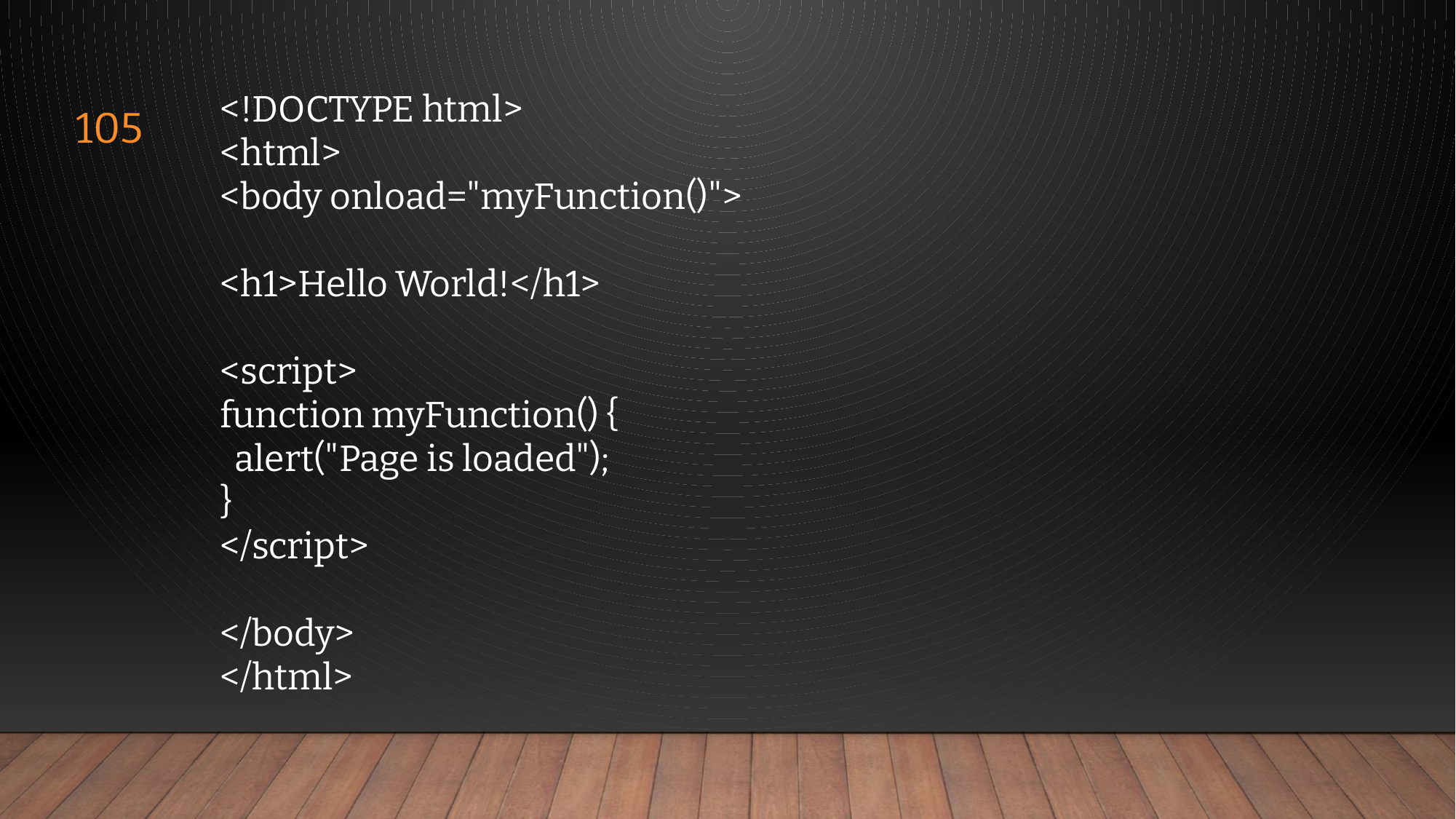

<!DOCTYPE html>
<html>
<body onload="myFunction()">

<h1>Hello World!</h1>

<script>
function myFunction() {
  alert("Page is loaded");
}
</script>

</body>
</html>
105